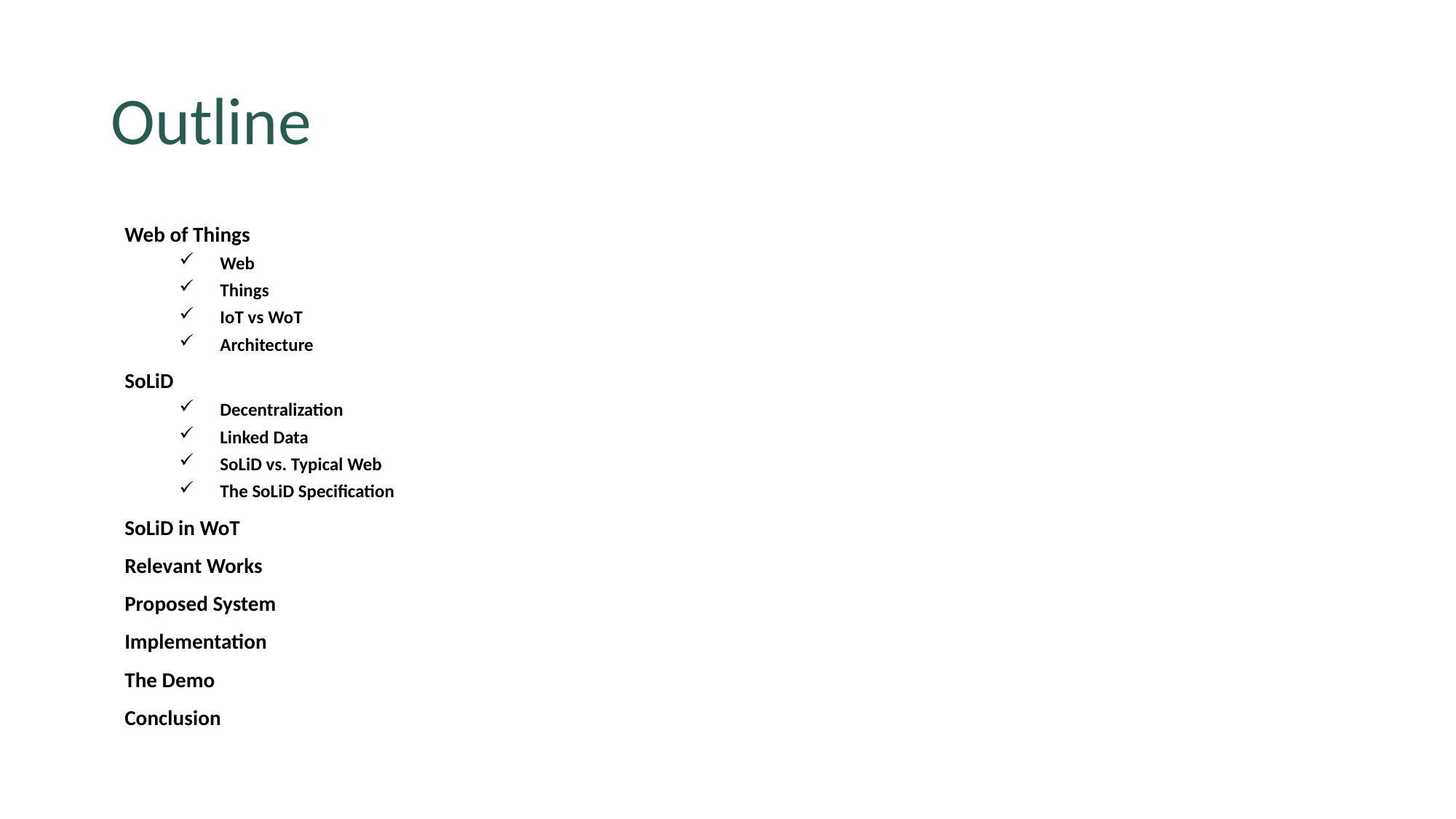

# Outline
Web of Things
Web
Things
IoT vs WoT
Architecture
SoLiD
Decentralization
Linked Data
SoLiD vs. Typical Web
The SoLiD Specification
SoLiD in WoT
Relevant Works
Proposed System
Implementation
The Demo
Conclusion